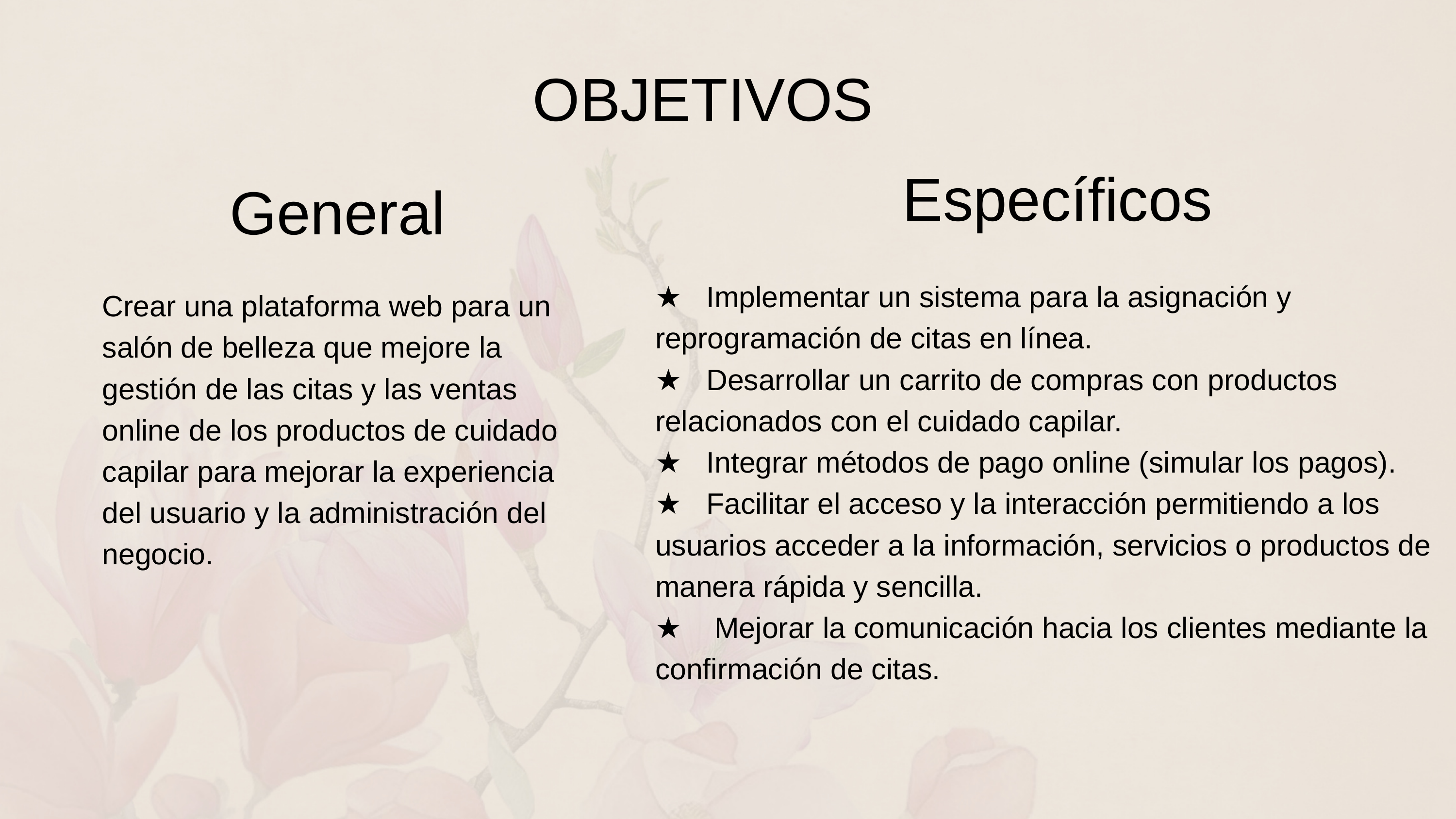

OBJETIVOS
Específicos
General
★   Implementar un sistema para la asignación y reprogramación de citas en línea.
★   Desarrollar un carrito de compras con productos relacionados con el cuidado capilar.
★   Integrar métodos de pago online (simular los pagos).
★   Facilitar el acceso y la interacción permitiendo a los usuarios acceder a la información, servicios o productos de manera rápida y sencilla.
★    Mejorar la comunicación hacia los clientes mediante la confirmación de citas.

Crear una plataforma web para un salón de belleza que mejore la gestión de las citas y las ventas online de los productos de cuidado capilar para mejorar la experiencia del usuario y la administración del negocio.